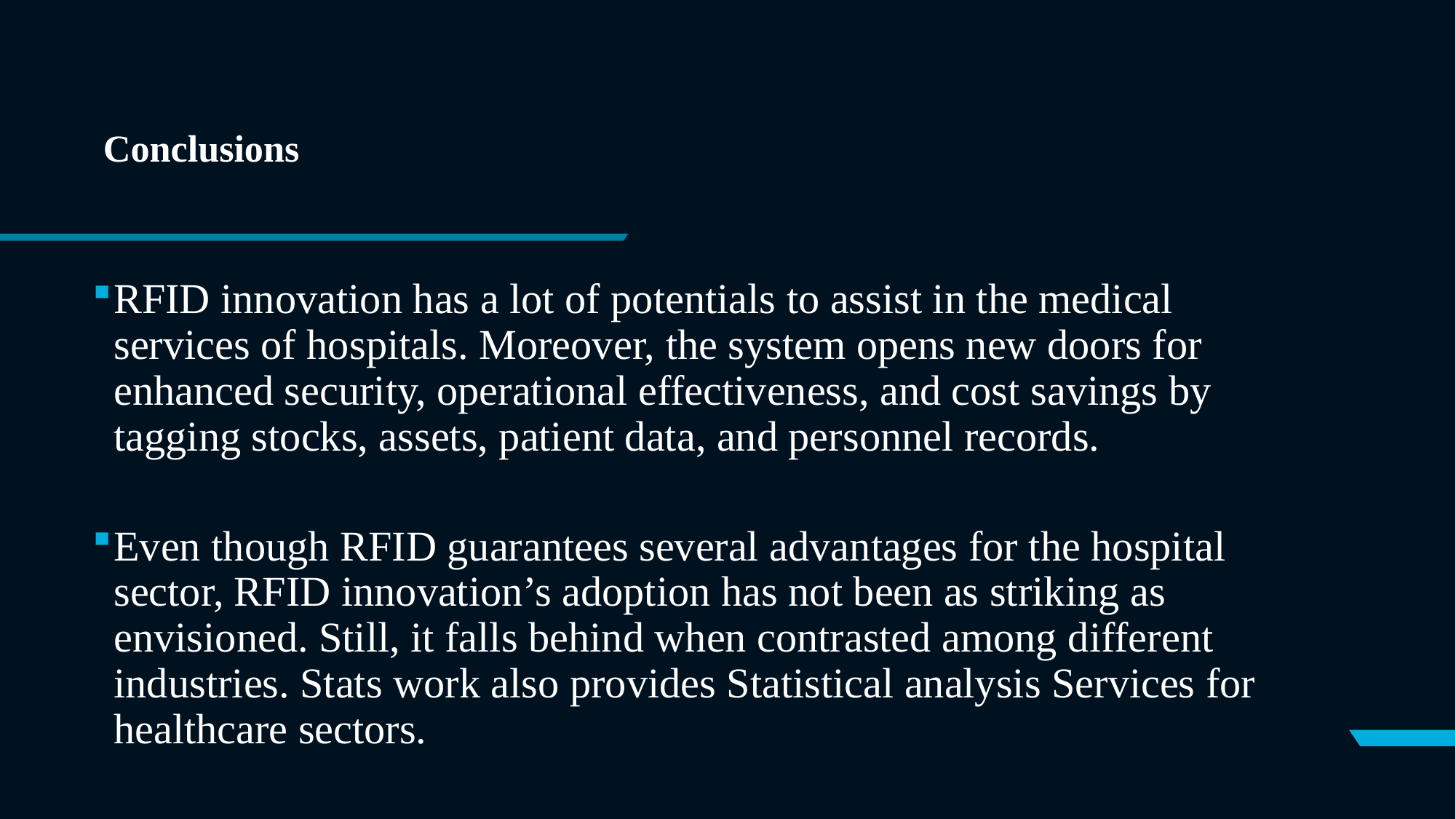

# Conclusions
RFID innovation has a lot of potentials to assist in the medical services of hospitals. Moreover, the system opens new doors for enhanced security, operational effectiveness, and cost savings by tagging stocks, assets, patient data, and personnel records.​

Even though RFID guarantees several advantages for the hospital sector, RFID innovation’s adoption has not been as striking as envisioned. Still, it falls behind when contrasted among different industries. Stats work also provides Statistical analysis Services for healthcare sectors.
12